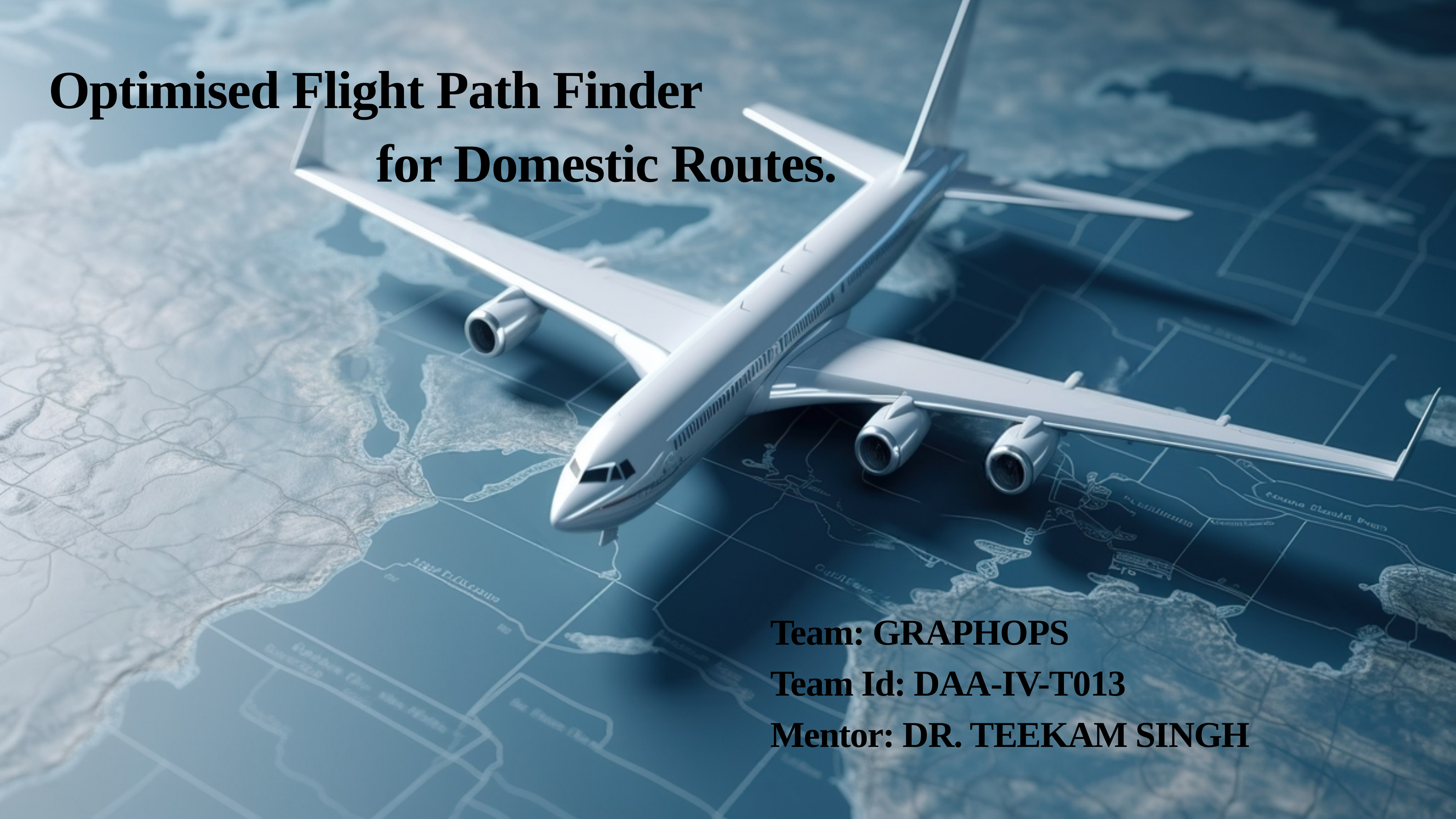

# Optimised Flight Path Finder for Domestic Routes.
Team: GRAPHOPS
Team Id: DAA-IV-T013
Mentor: DR. TEEKAM SINGH